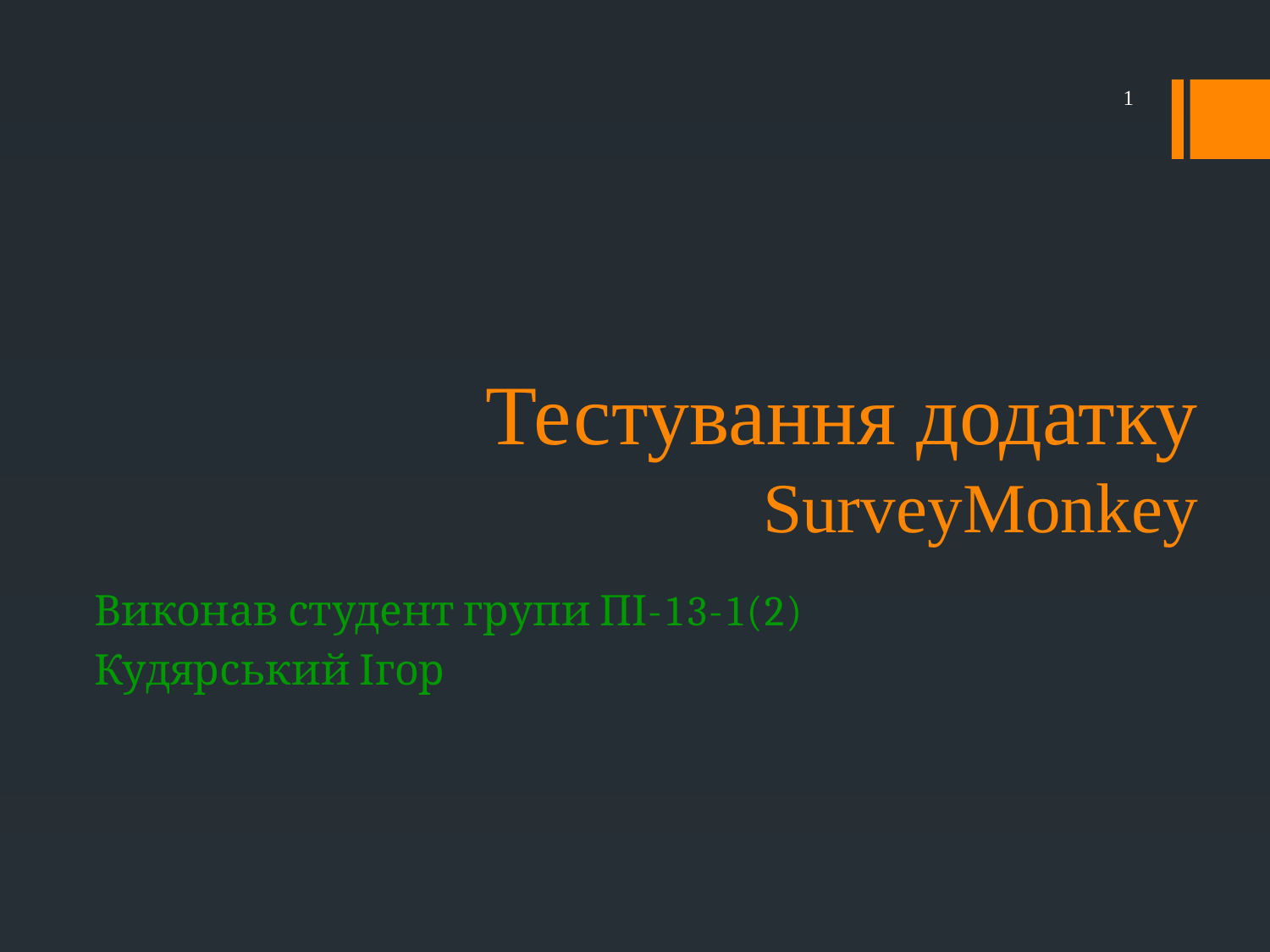

1

# Тестування додатку SurveyMonkey
Виконав студент групи ПІ-13-1(2)
Кудярський Ігор